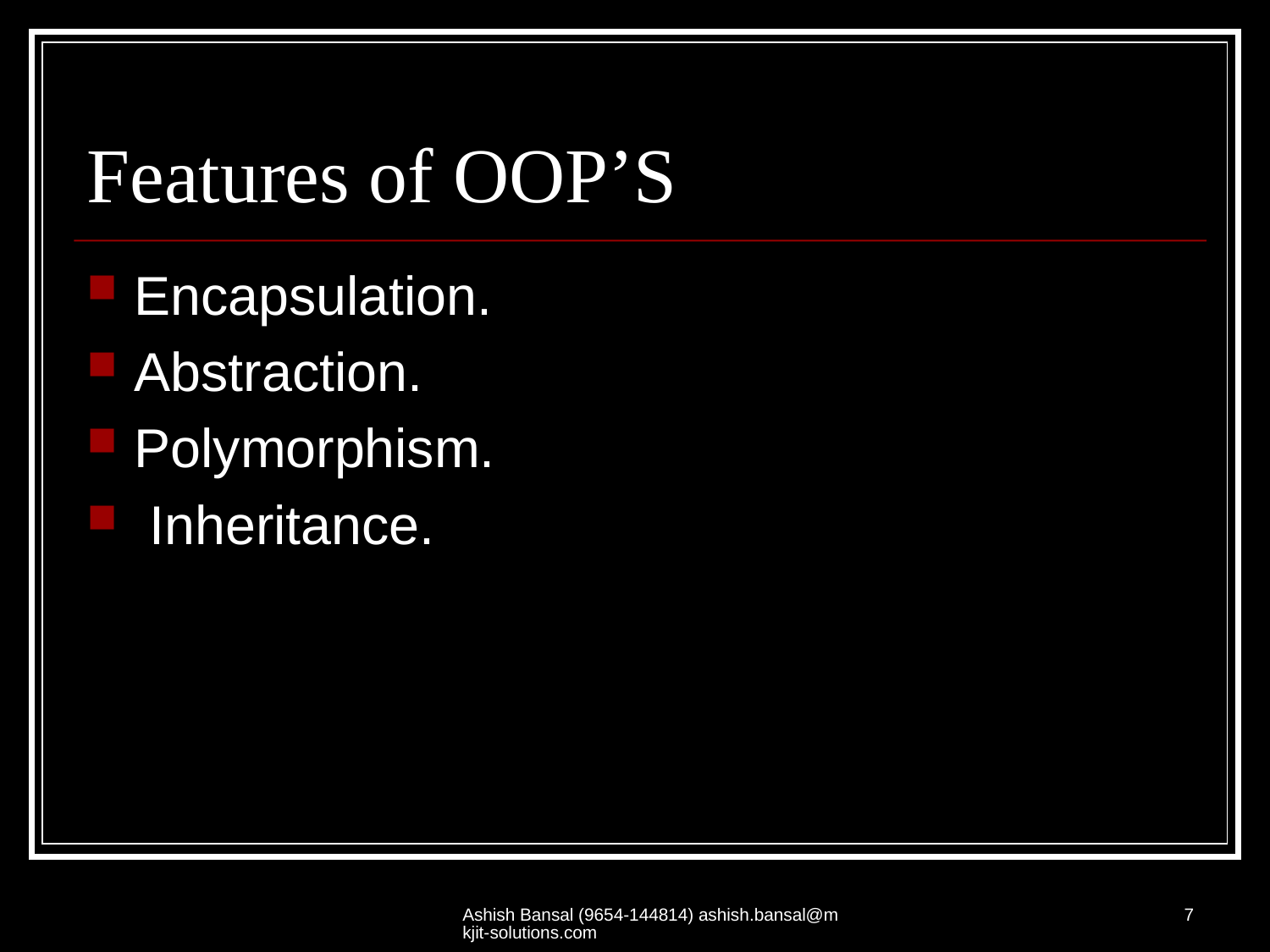

# Features of OOP’S
Encapsulation.
Abstraction.
Polymorphism.
 Inheritance.
Ashish Bansal (9654-144814) ashish.bansal@mkjit-solutions.com
7